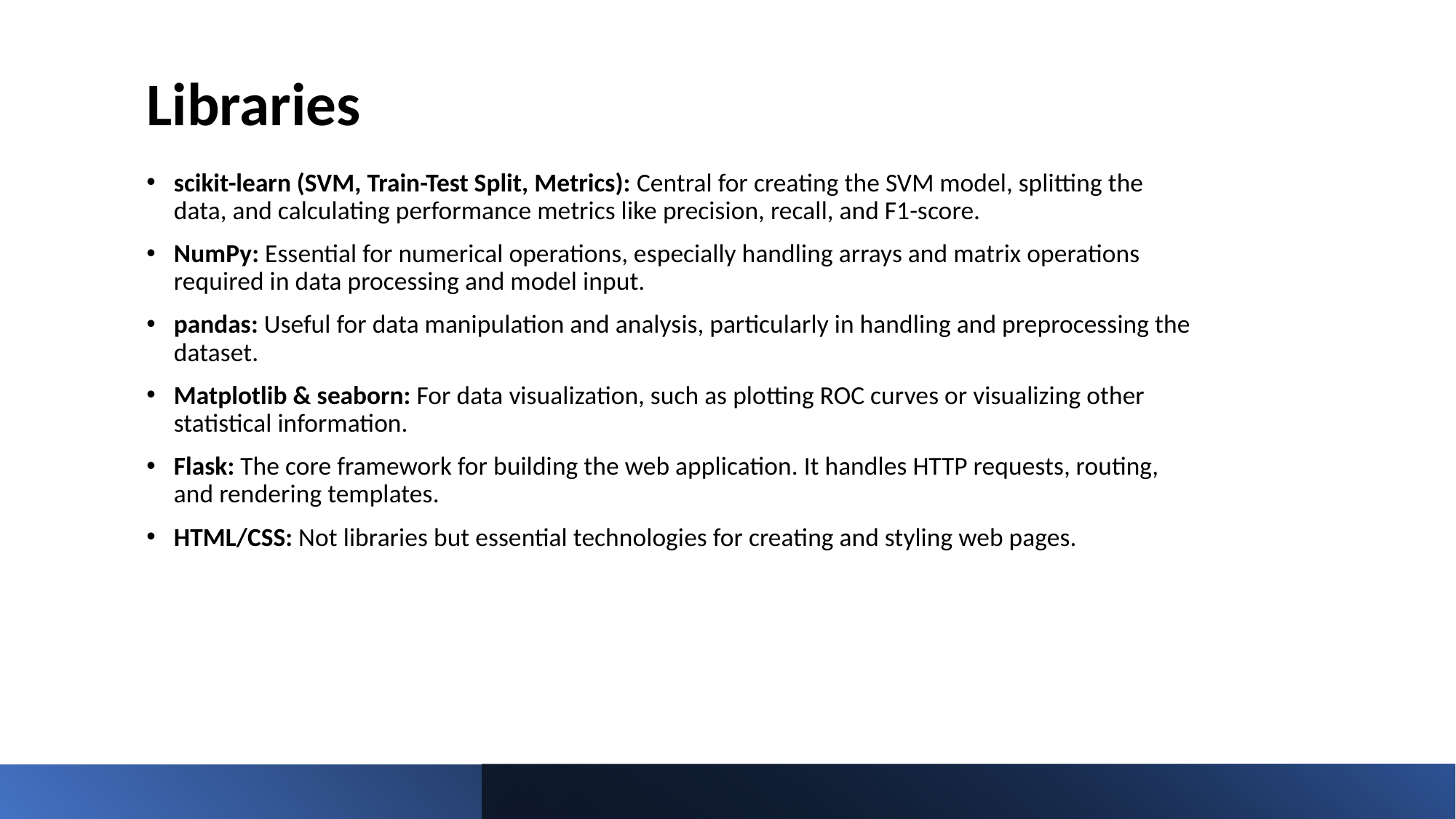

# Libraries
scikit-learn (SVM, Train-Test Split, Metrics): Central for creating the SVM model, splitting the data, and calculating performance metrics like precision, recall, and F1-score.
NumPy: Essential for numerical operations, especially handling arrays and matrix operations required in data processing and model input.
pandas: Useful for data manipulation and analysis, particularly in handling and preprocessing the dataset.
Matplotlib & seaborn: For data visualization, such as plotting ROC curves or visualizing other statistical information.
Flask: The core framework for building the web application. It handles HTTP requests, routing, and rendering templates.
HTML/CSS: Not libraries but essential technologies for creating and styling web pages.